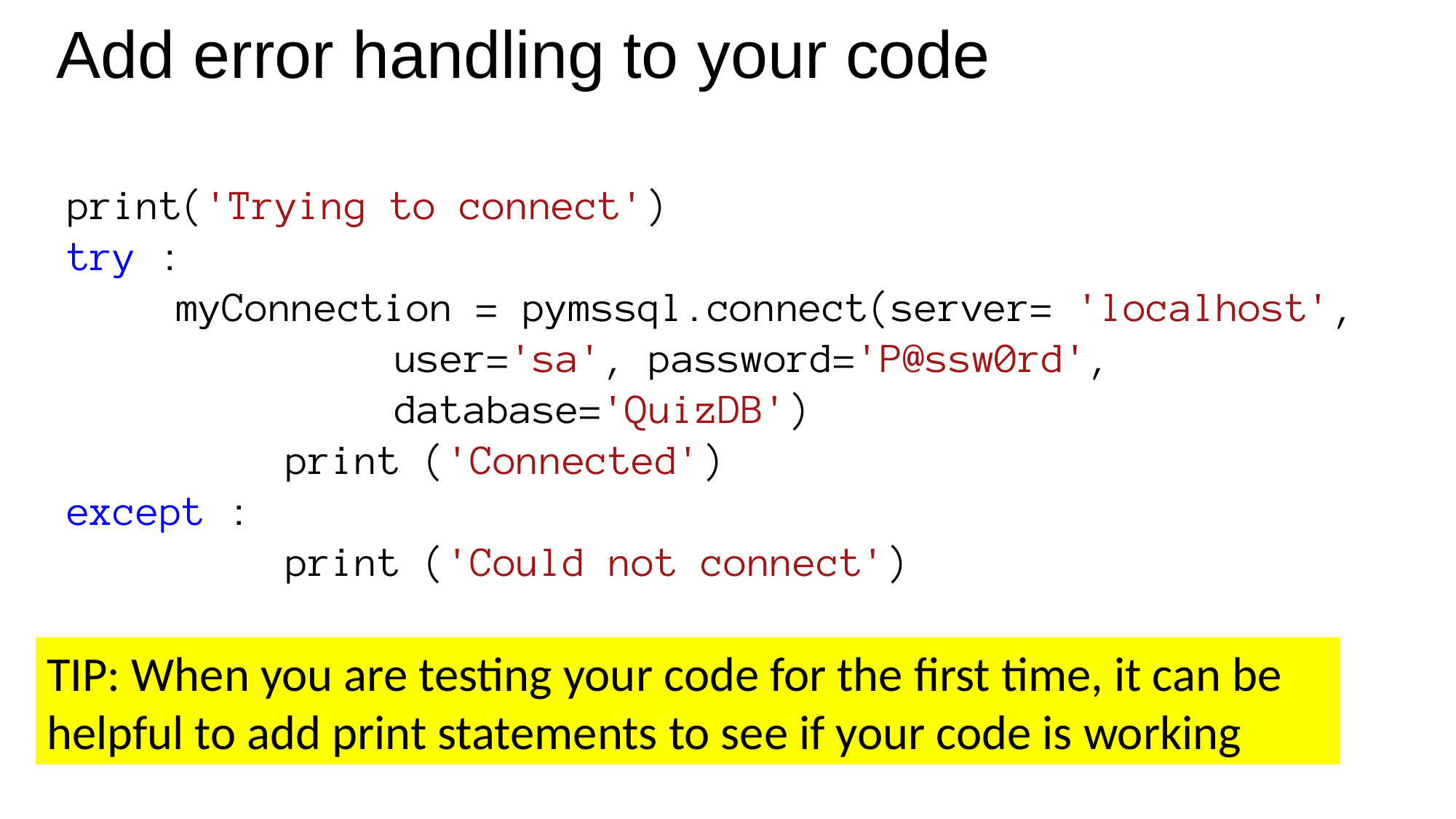

# Add error handling to your code
print('Trying to connect')
try :
	myConnection = pymssql.connect(server= 'localhost',
			user='sa', password='P@ssw0rd',
			database='QuizDB')
     	print ('Connected')
except :
     	print ('Could not connect')
TIP: When you are testing your code for the first time, it can be helpful to add print statements to see if your code is working